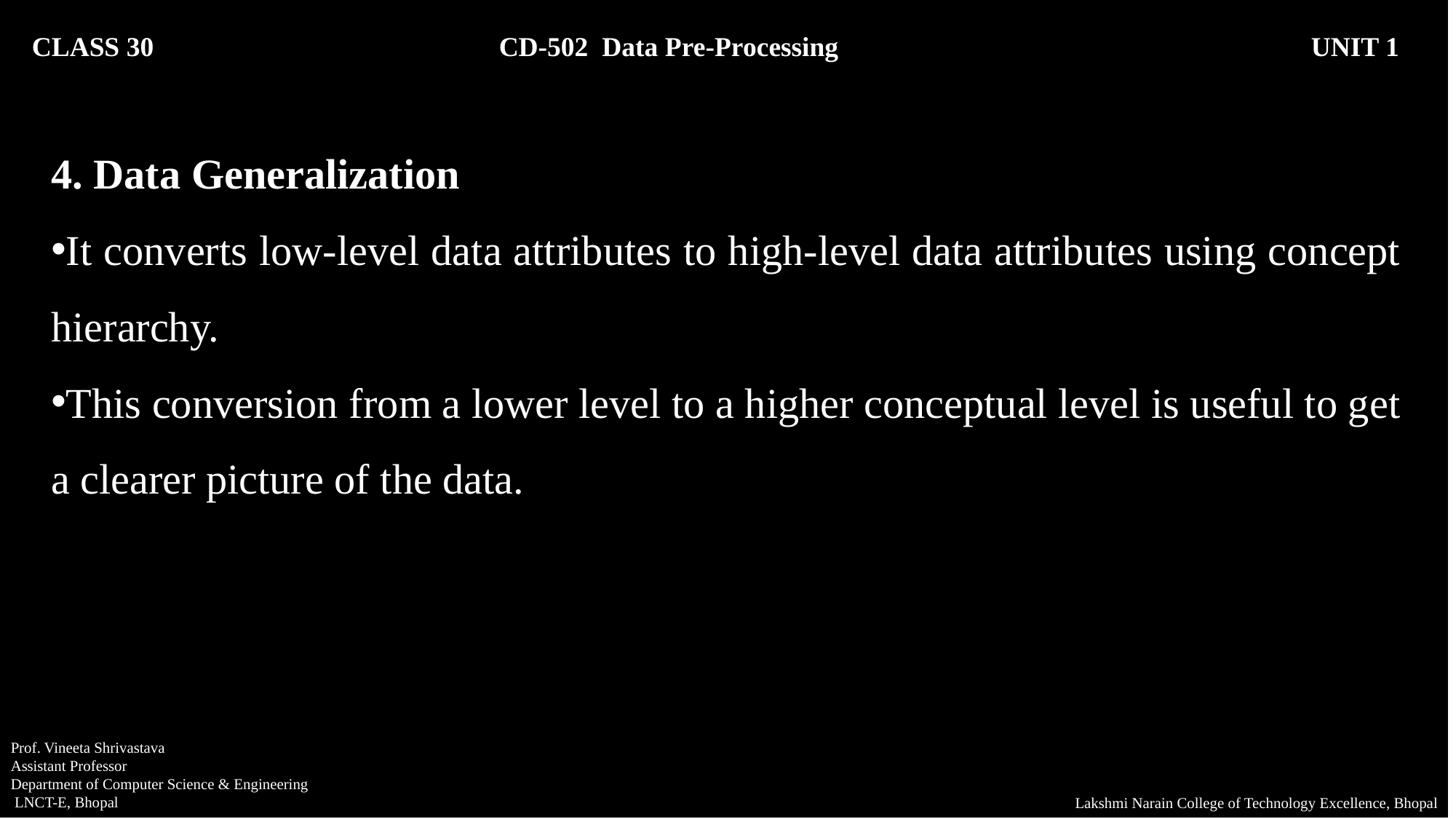

CLASS 30                                                  CD-502  Data Pre-Processing		                                           UNIT 1
4. Data Generalization
It converts low-level data attributes to high-level data attributes using concept hierarchy.
This conversion from a lower level to a higher conceptual level is useful to get a clearer picture of the data.
Prof. Vineeta Shrivastava
Assistant Professor
Department of Computer Science & Engineering
 LNCT-E, Bhopal
Lakshmi Narain College of Technology Excellence, Bhopal